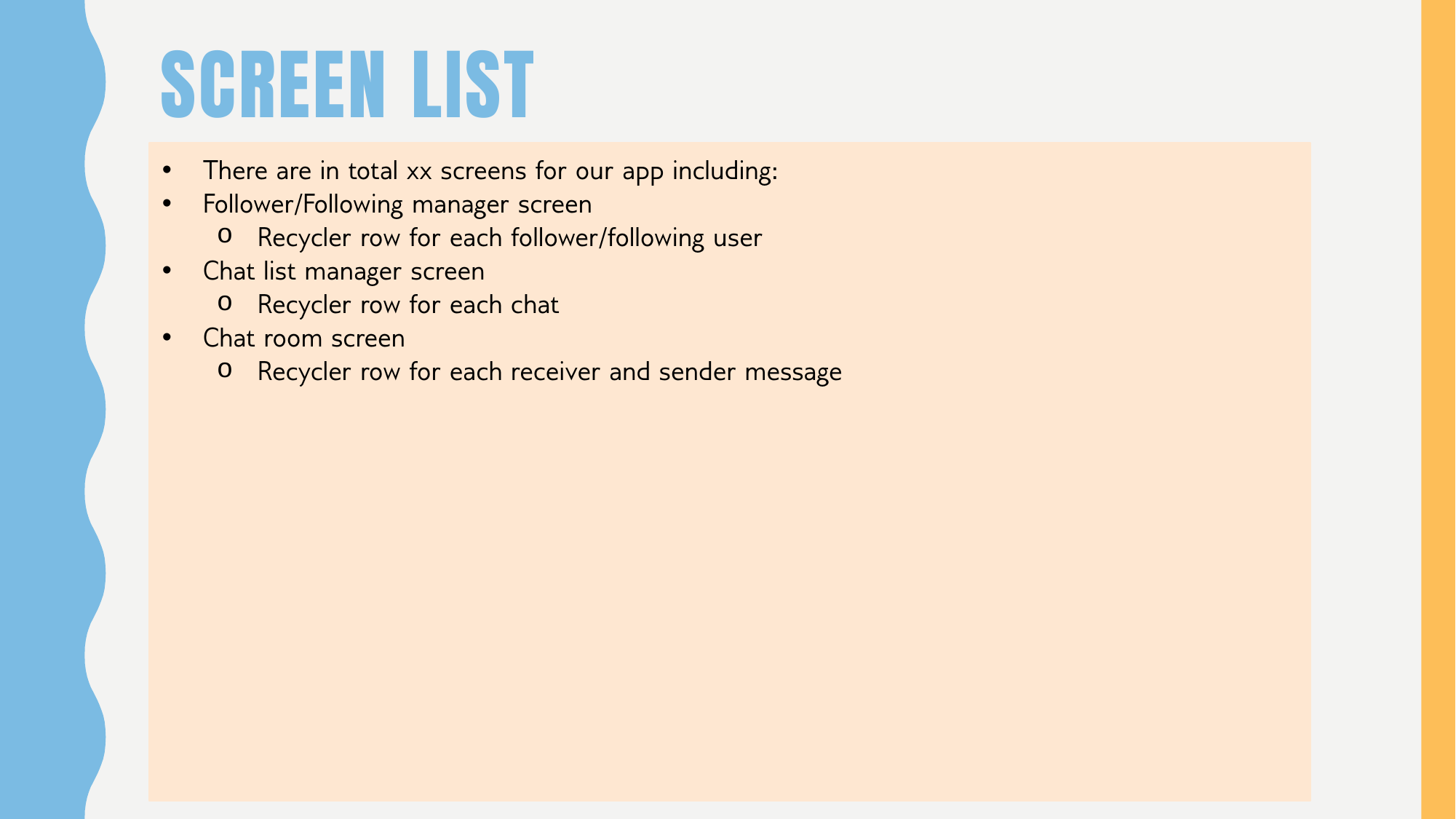

# Screen list

There are in total xx screens for our app including:
Follower/Following manager screen
Recycler row for each follower/following user
Chat list manager screen
Recycler row for each chat
Chat room screen
Recycler row for each receiver and sender message